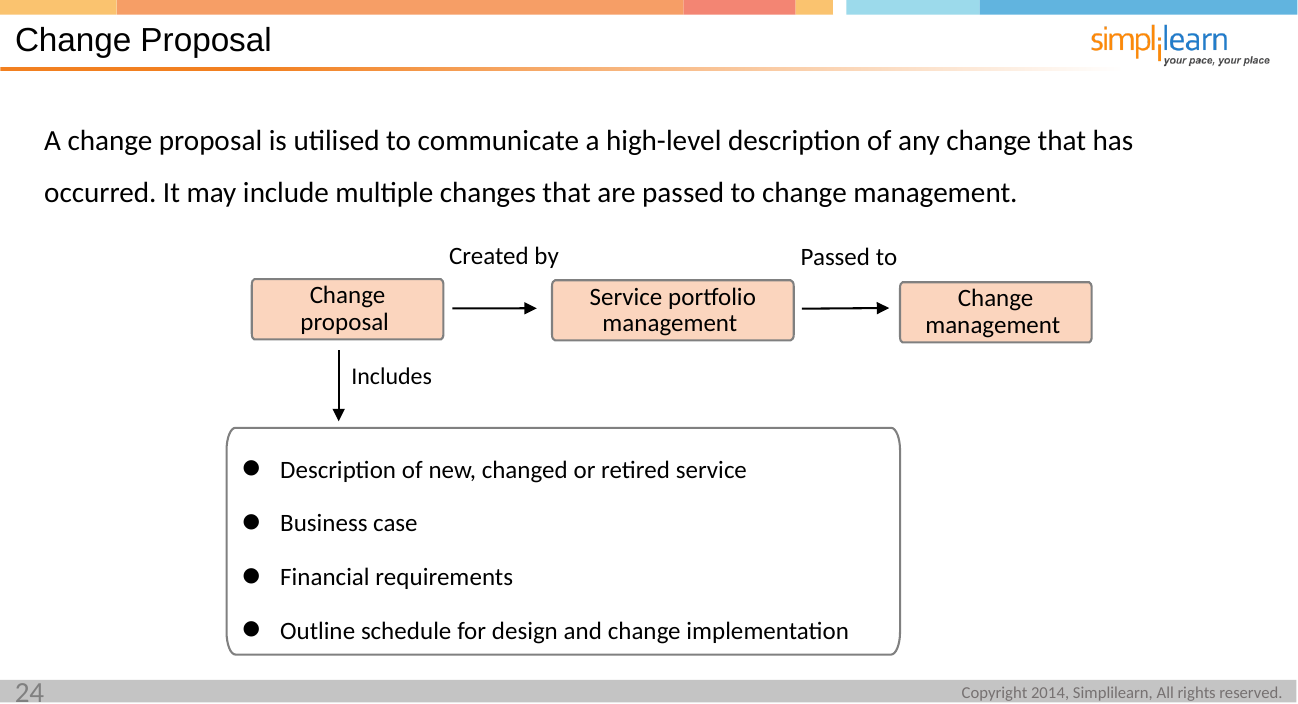

Change Proposal
A change proposal is utilised to communicate a high-level description of any change that has occurred. It may include multiple changes that are passed to change management.

Created by
Passed to
Change proposal
Service portfolio management
Change management
Includes
Description of new, changed or retired service
Business case
Financial requirements
Outline schedule for design and change implementation